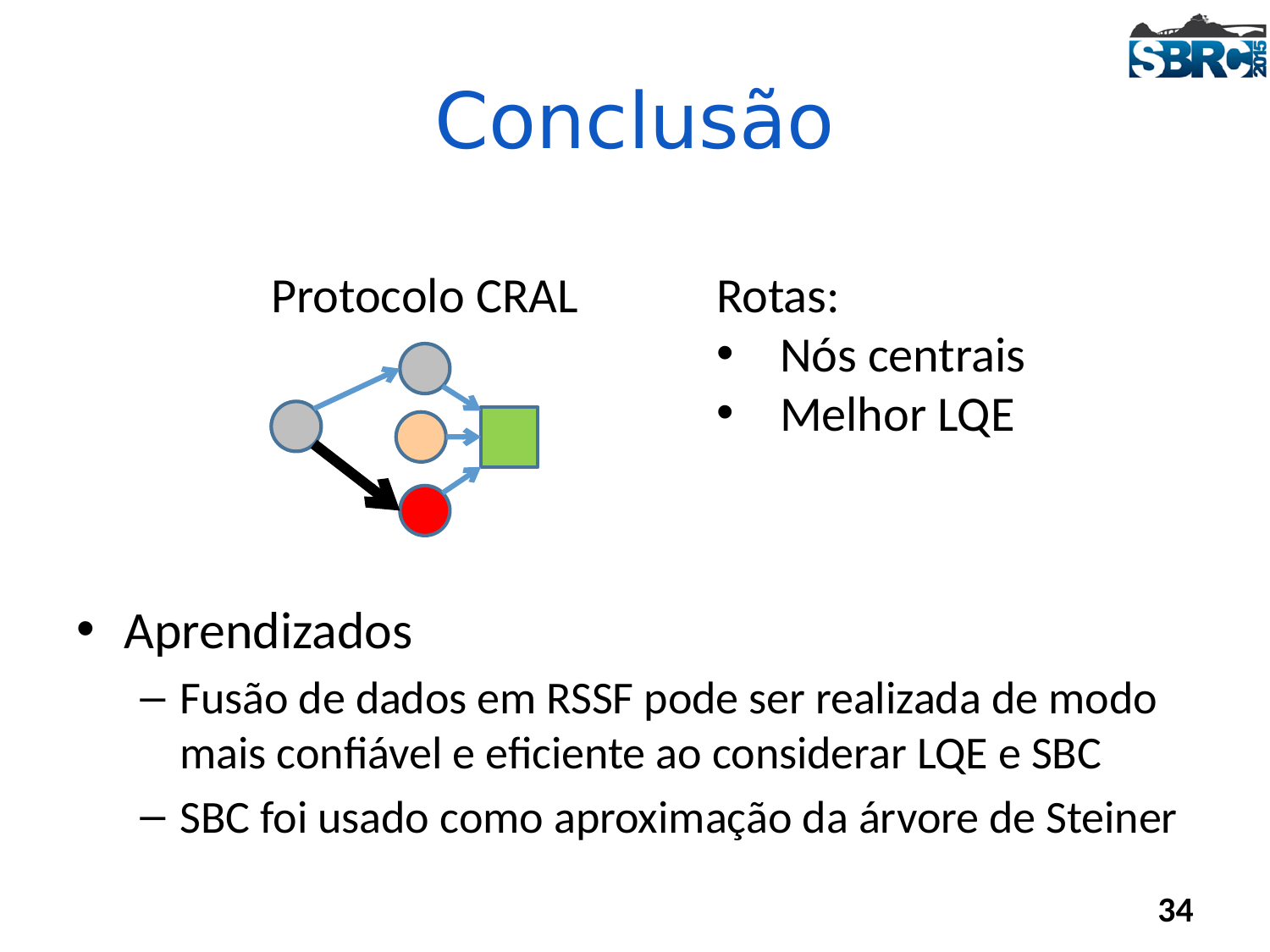

# Conclusão
Protocolo CRAL
Rotas:
Nós centrais
Melhor LQE

Aprendizados
Fusão de dados em RSSF pode ser realizada de modo mais confiável e eficiente ao considerar LQE e SBC
SBC foi usado como aproximação da árvore de Steiner

34